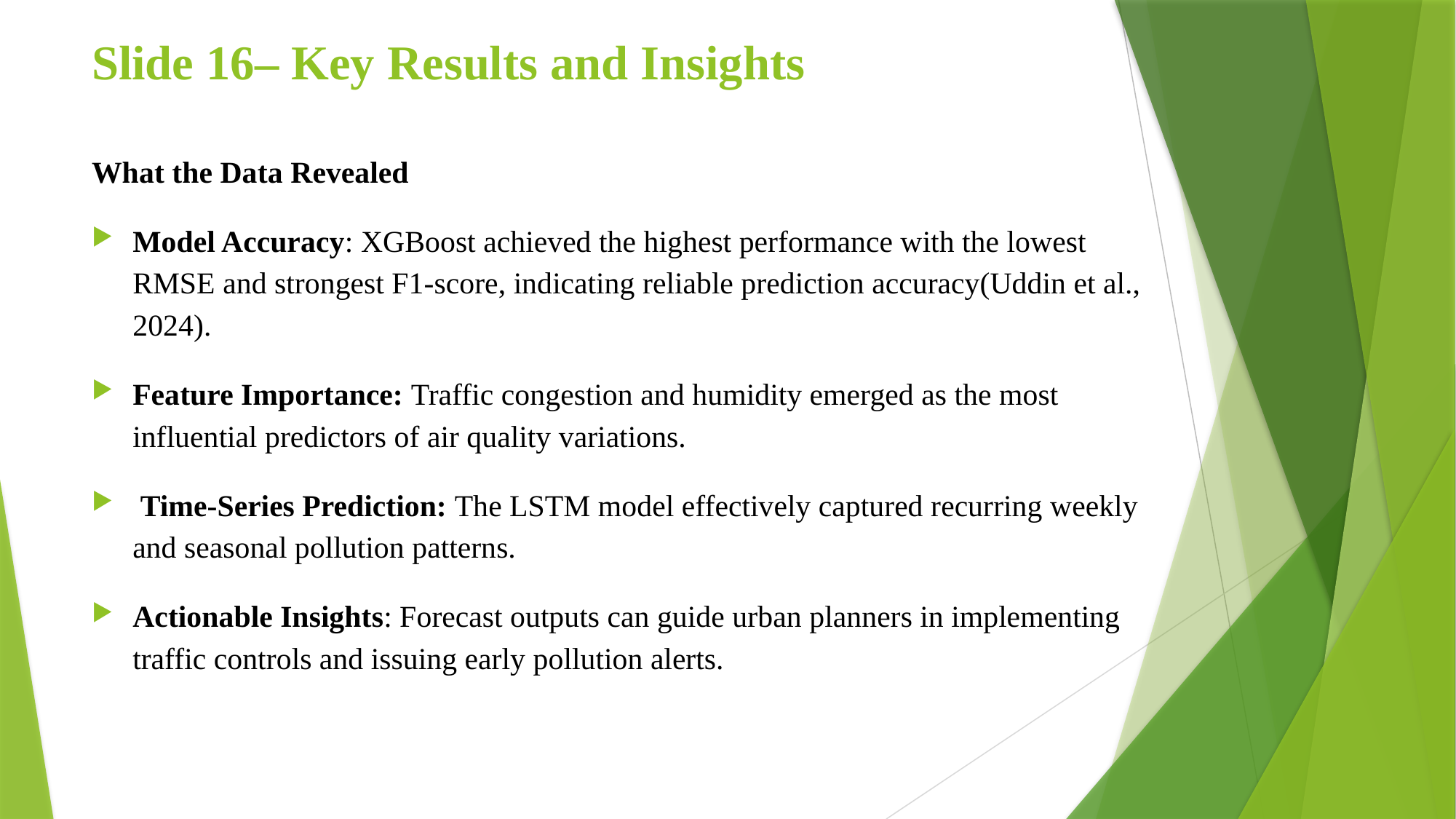

# Slide 16– Key Results and Insights
What the Data Revealed
Model Accuracy: XGBoost achieved the highest performance with the lowest RMSE and strongest F1-score, indicating reliable prediction accuracy(Uddin et al., 2024).
Feature Importance: Traffic congestion and humidity emerged as the most influential predictors of air quality variations.
 Time-Series Prediction: The LSTM model effectively captured recurring weekly and seasonal pollution patterns.
Actionable Insights: Forecast outputs can guide urban planners in implementing traffic controls and issuing early pollution alerts.